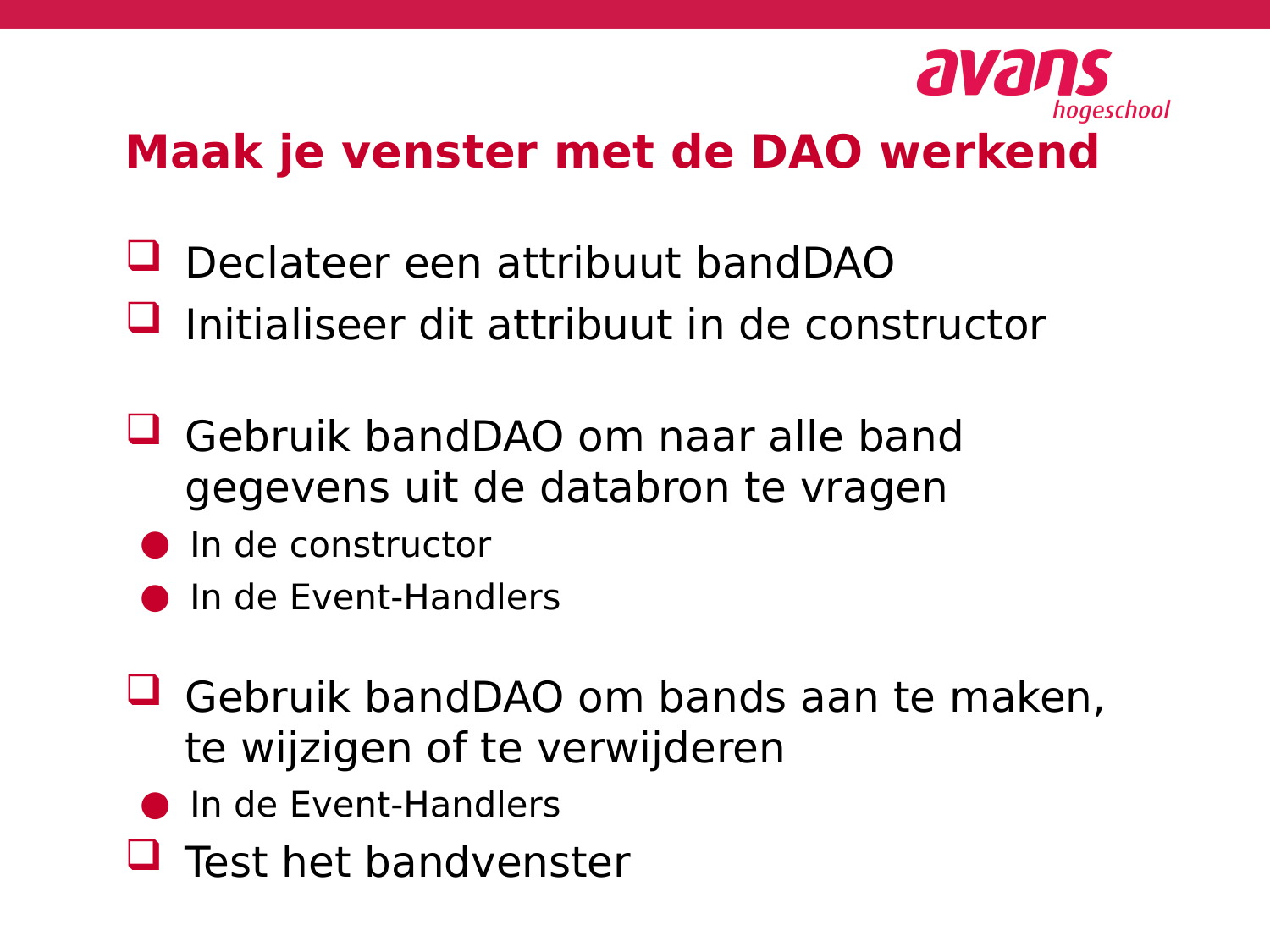

# Maak je venster met de DAO werkend
Declateer een attribuut bandDAO
Initialiseer dit attribuut in de constructor
Gebruik bandDAO om naar alle band gegevens uit de databron te vragen
In de constructor
In de Event-Handlers
Gebruik bandDAO om bands aan te maken, te wijzigen of te verwijderen
In de Event-Handlers
Test het bandvenster